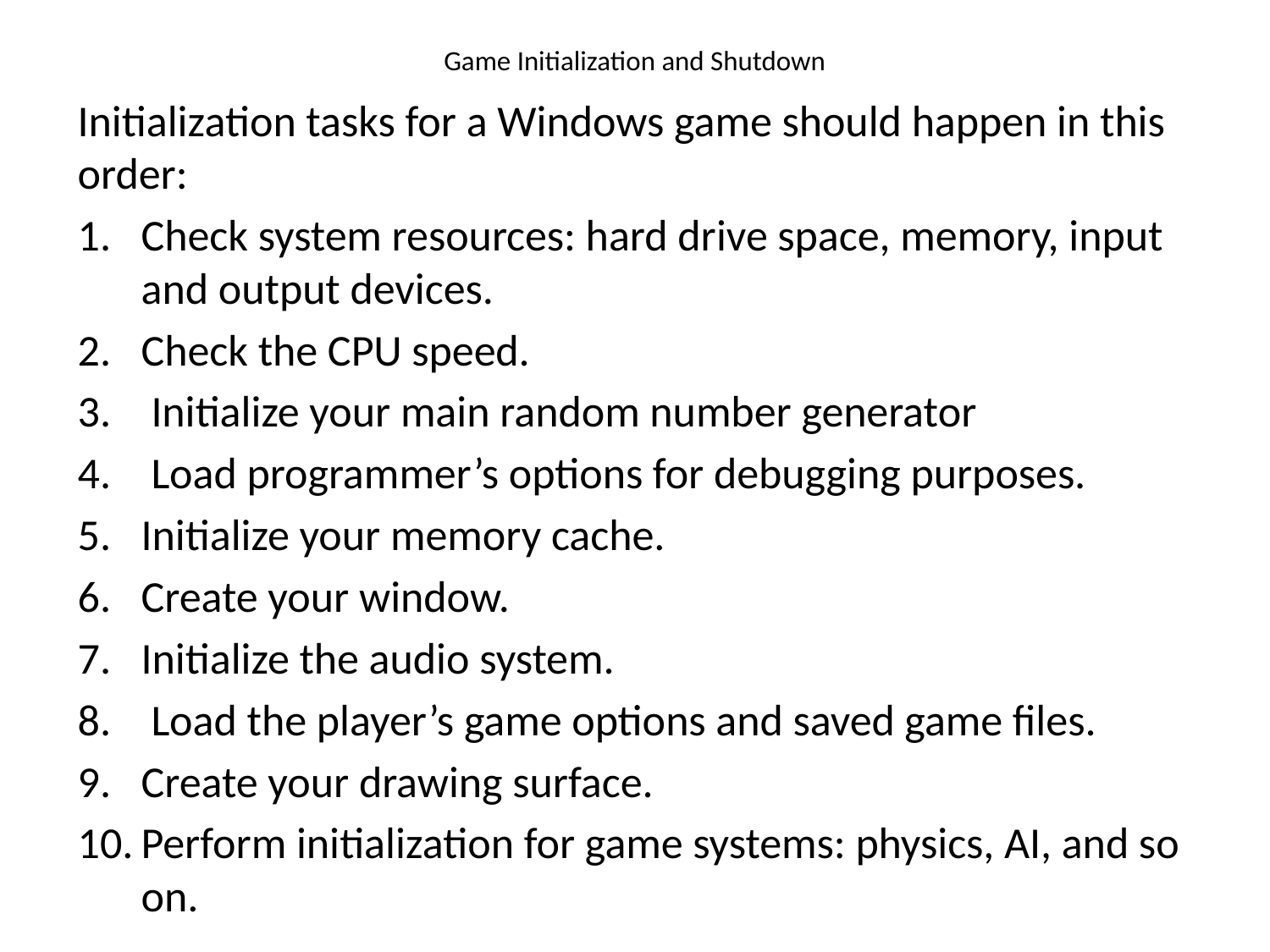

# Game Initialization and Shutdown
Initialization tasks for a Windows game should happen in this order:
Check system resources: hard drive space, memory, input and output devices.
Check the CPU speed.
 Initialize your main random number generator
 Load programmer’s options for debugging purposes.
Initialize your memory cache.
Create your window.
Initialize the audio system.
 Load the player’s game options and saved game files.
Create your drawing surface.
Perform initialization for game systems: physics, AI, and so on.